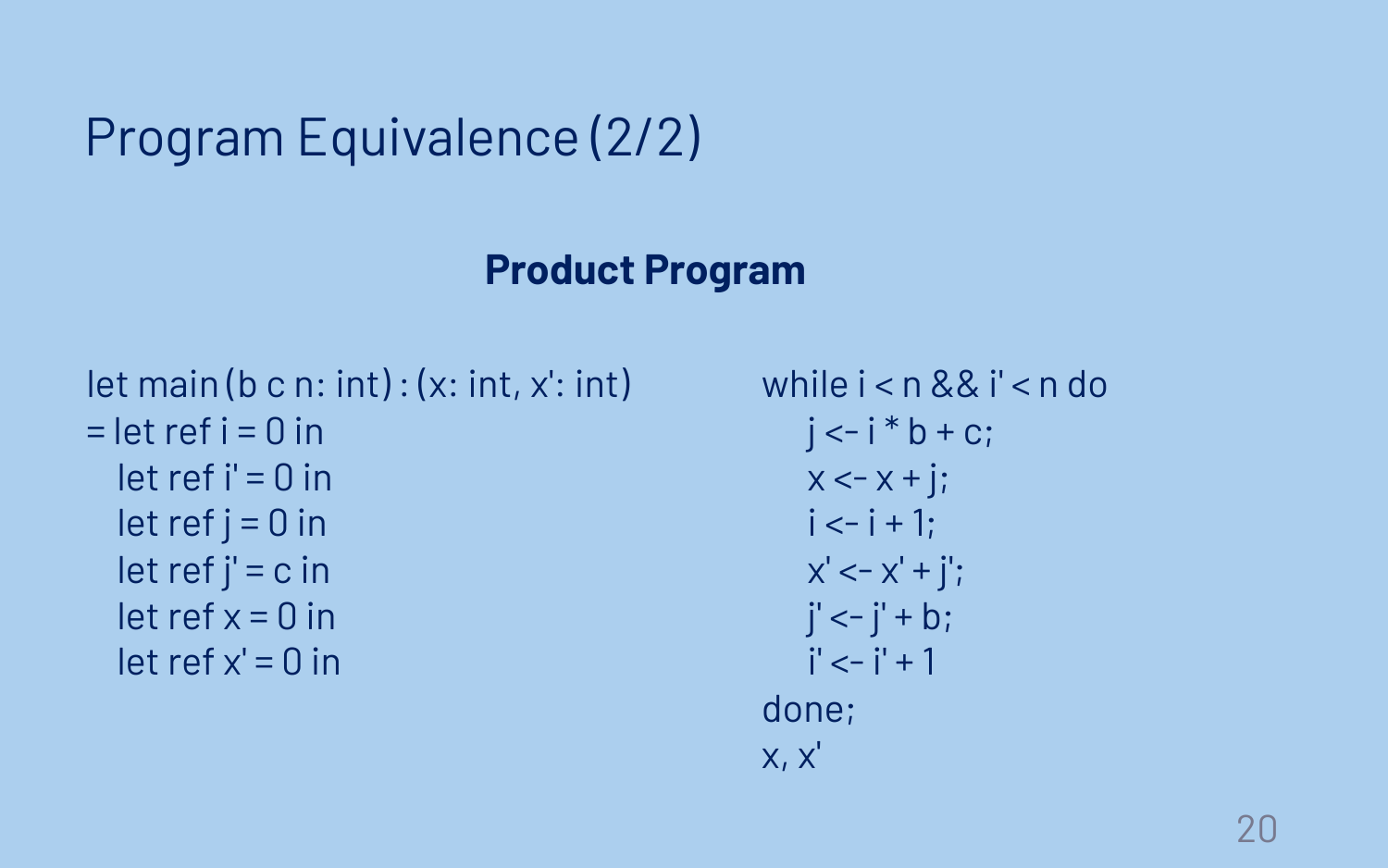

Program Equivalence (2/2)
Product Program
let main (b c n: int) : (x: int, x': int)
= let ref i = 0 in
    let ref i' = 0 in
    let ref j = 0 in
    let ref j' = c in
    let ref x = 0 in
    let ref x' = 0 in
while i < n && i' < n do
      j <- i * b + c;
      x <- x + j;
      i <- i + 1;
      x' <- x' + j';
      j' <- j' + b;
      i' <- i' + 1
done;
x, x'
20